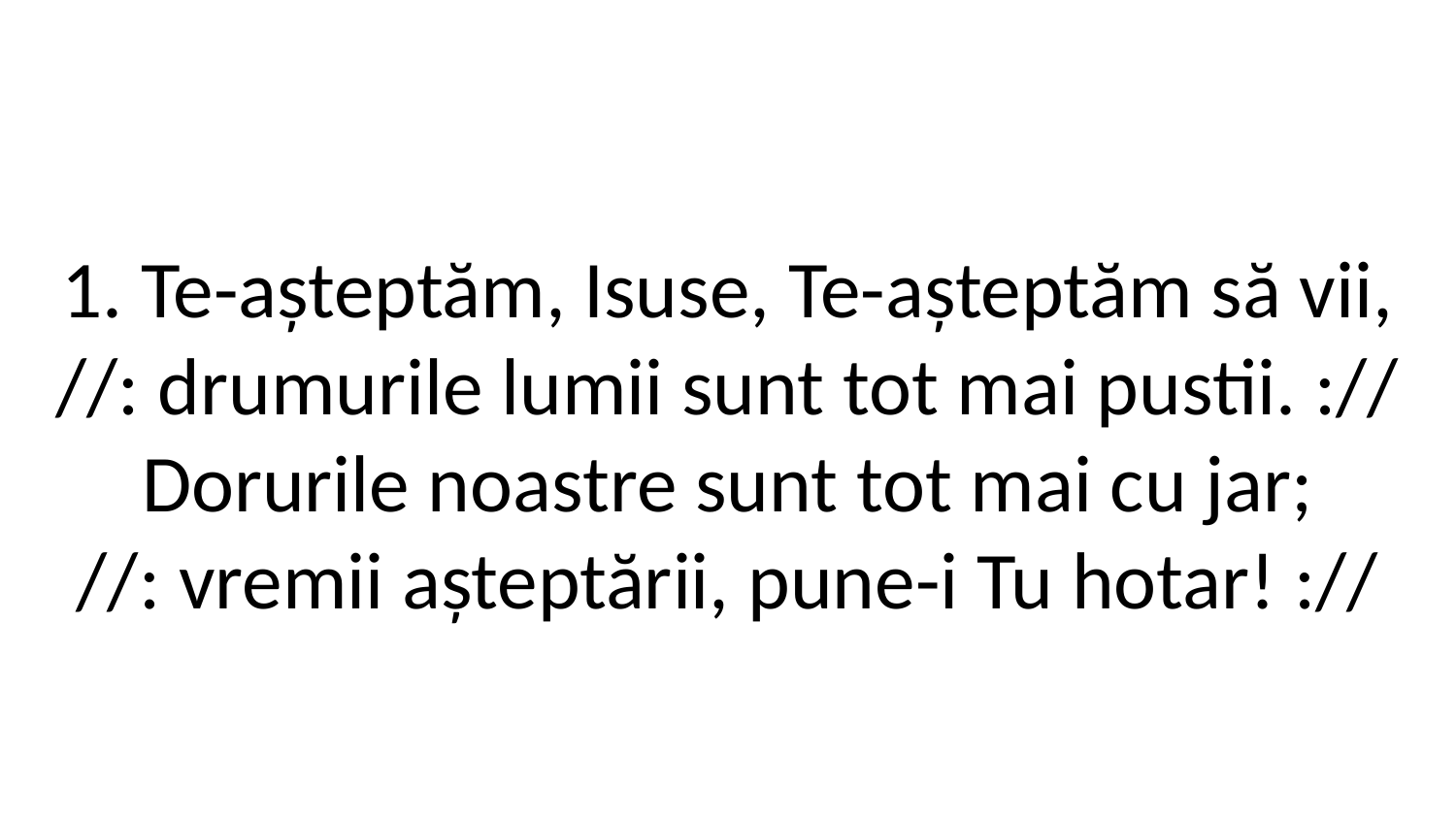

1. Te-așteptăm, Isuse, Te-așteptăm să vii,
//: drumurile lumii sunt tot mai pustii. ://
Dorurile noastre sunt tot mai cu jar;
//: vremii așteptării, pune-i Tu hotar! ://